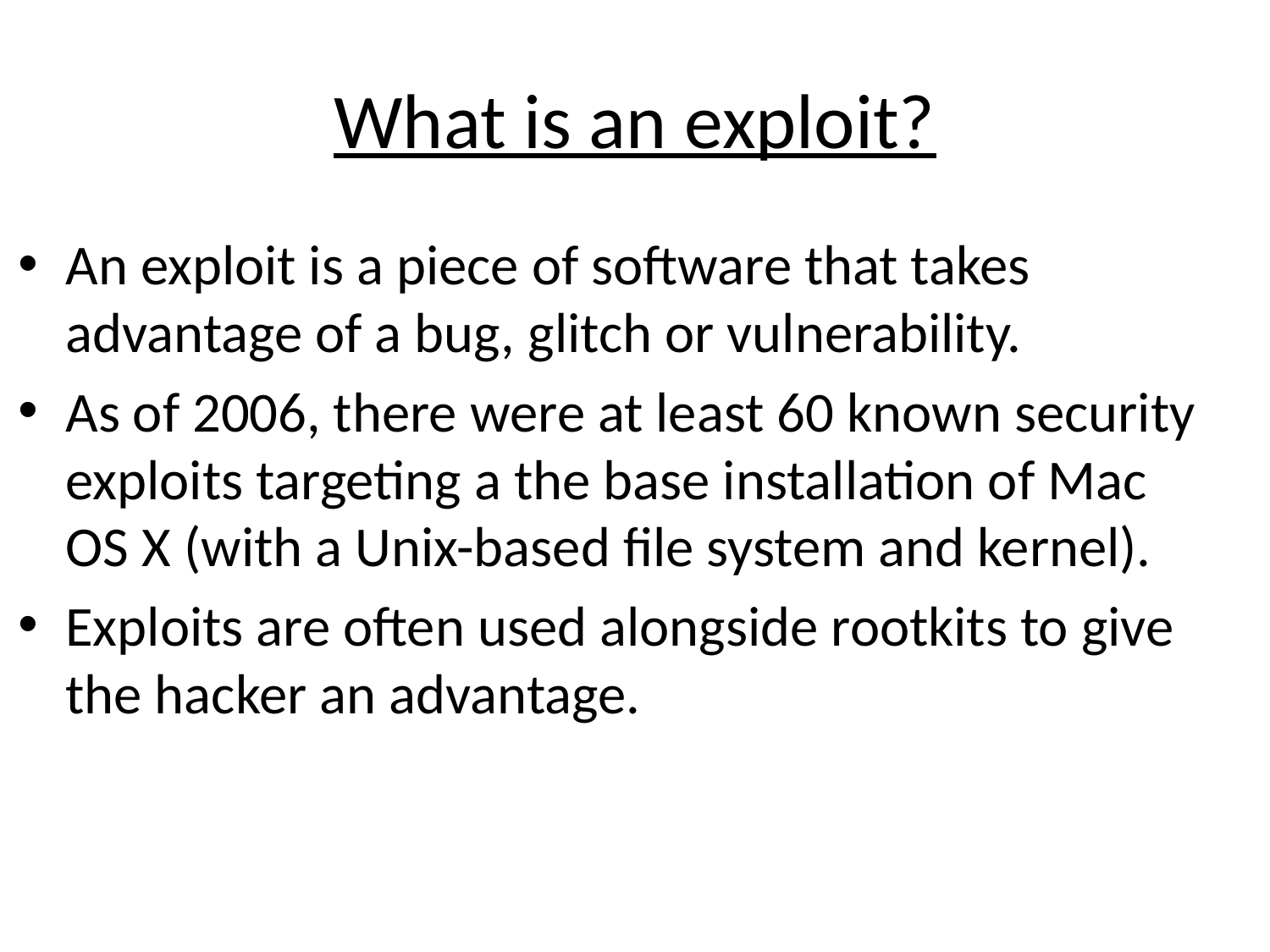

# What is an exploit?
An exploit is a piece of software that takes advantage of a bug, glitch or vulnerability.
As of 2006, there were at least 60 known security exploits targeting a the base installation of Mac OS X (with a Unix-based file system and kernel).
Exploits are often used alongside rootkits to give the hacker an advantage.